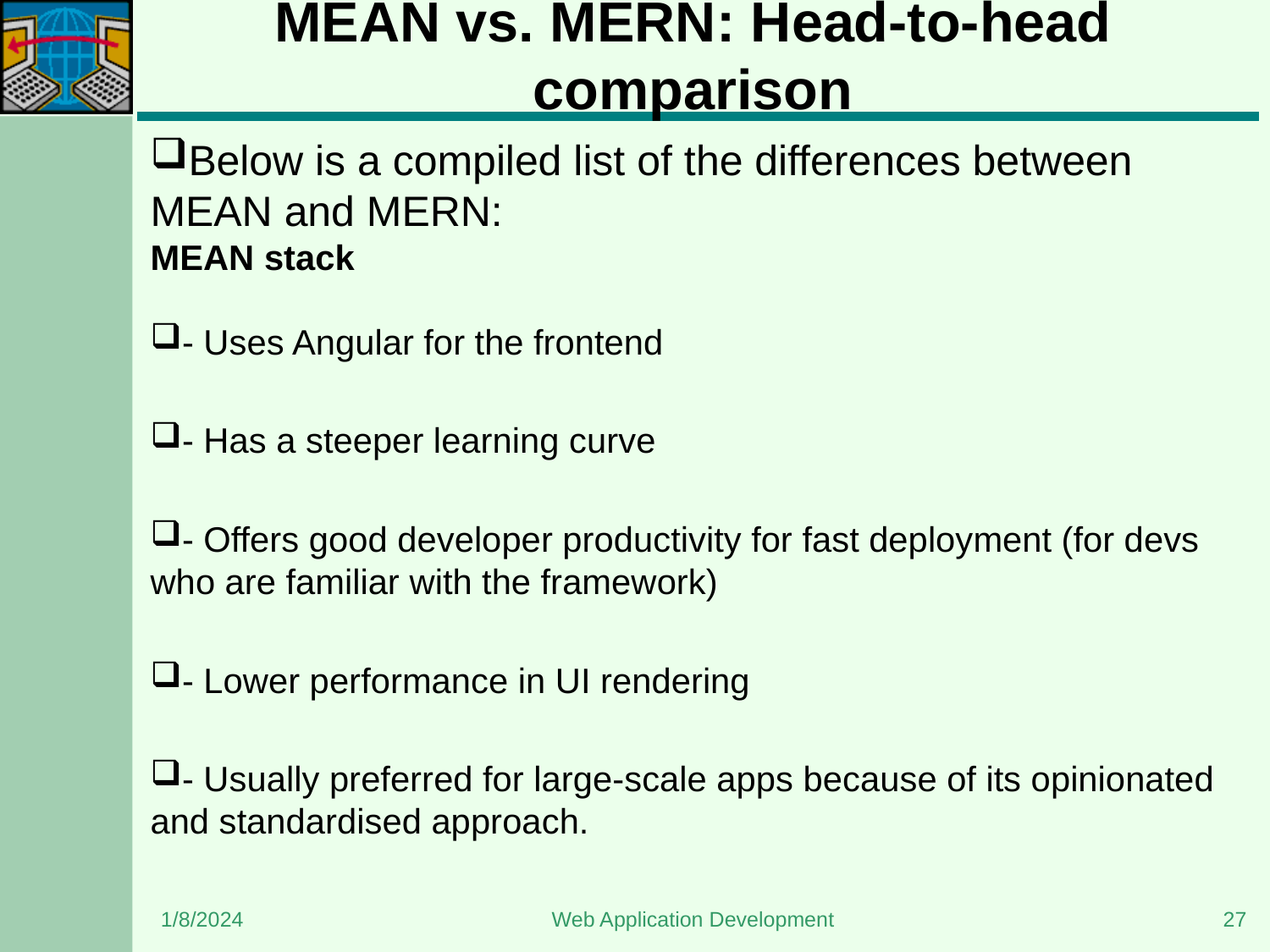

# MEAN vs. MERN: Head-to-head comparison
Below is a compiled list of the differences between MEAN and MERN:
MEAN stack
- Uses Angular for the frontend
- Has a steeper learning curve
- Offers good developer productivity for fast deployment (for devs who are familiar with the framework)
- Lower performance in UI rendering
- Usually preferred for large-scale apps because of its opinionated and standardised approach.

1/8/2024
Web Application Development
27